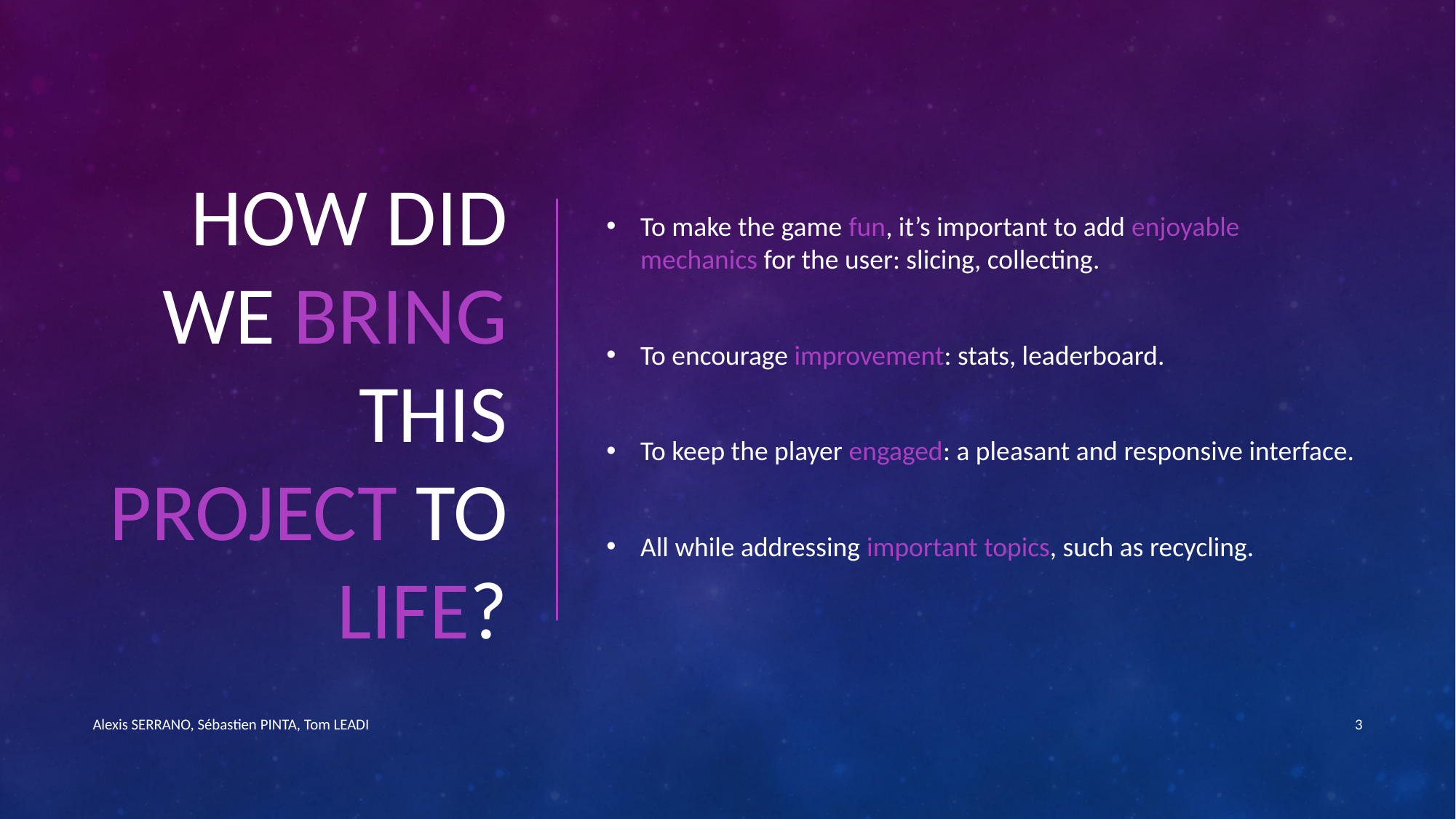

# How did we bring this project to life?
To make the game fun, it’s important to add enjoyable mechanics for the user: slicing, collecting.

To encourage improvement: stats, leaderboard.

To keep the player engaged: a pleasant and responsive interface.

All while addressing important topics, such as recycling.

Alexis SERRANO, Sébastien PINTA, Tom LEADI
3